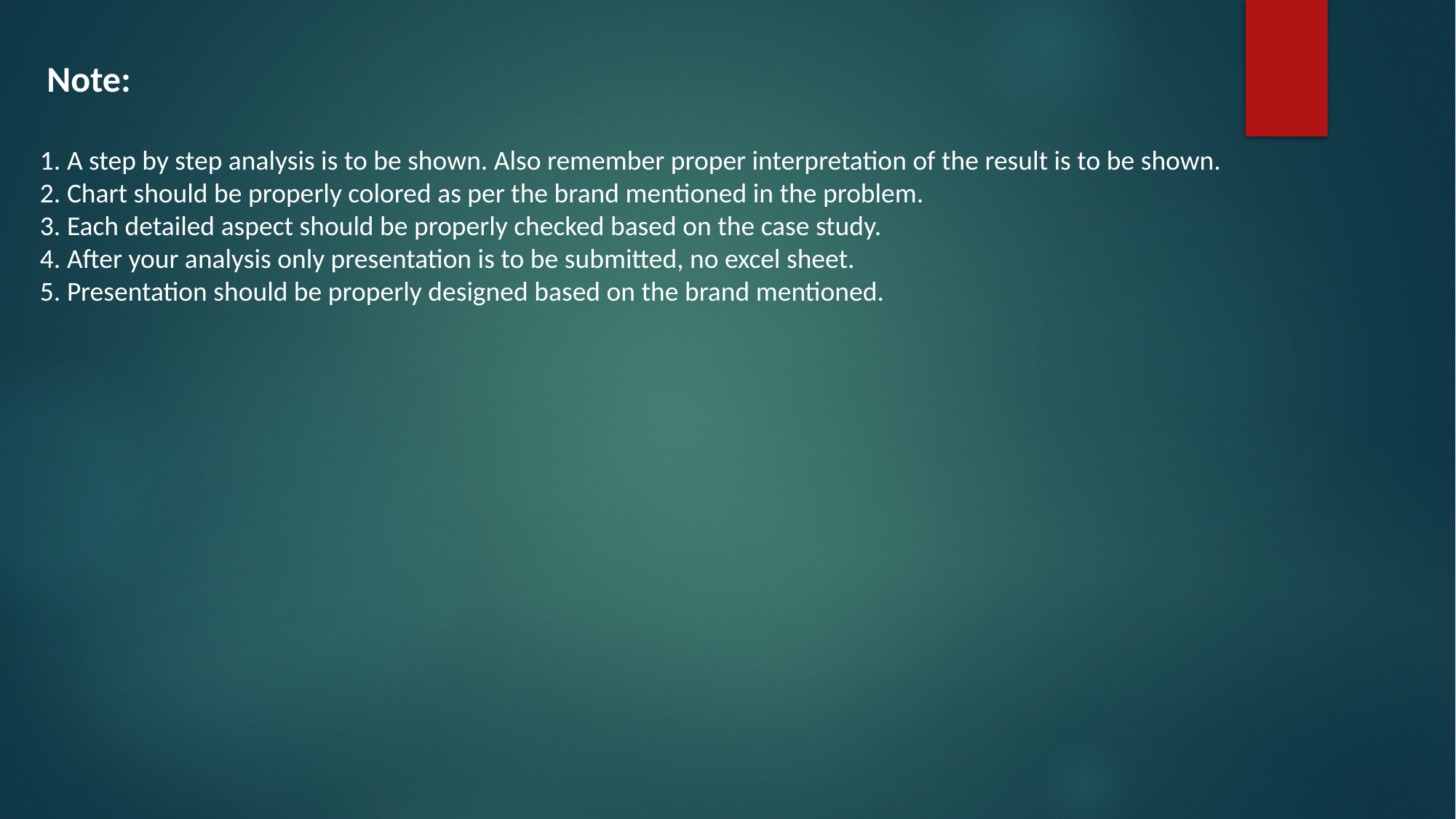

Note:

1. A step by step analysis is to be shown. Also remember proper interpretation of the result is to be shown.
2. Chart should be properly colored as per the brand mentioned in the problem.
3. Each detailed aspect should be properly checked based on the case study.
4. After your analysis only presentation is to be submitted, no excel sheet.
5. Presentation should be properly designed based on the brand mentioned.